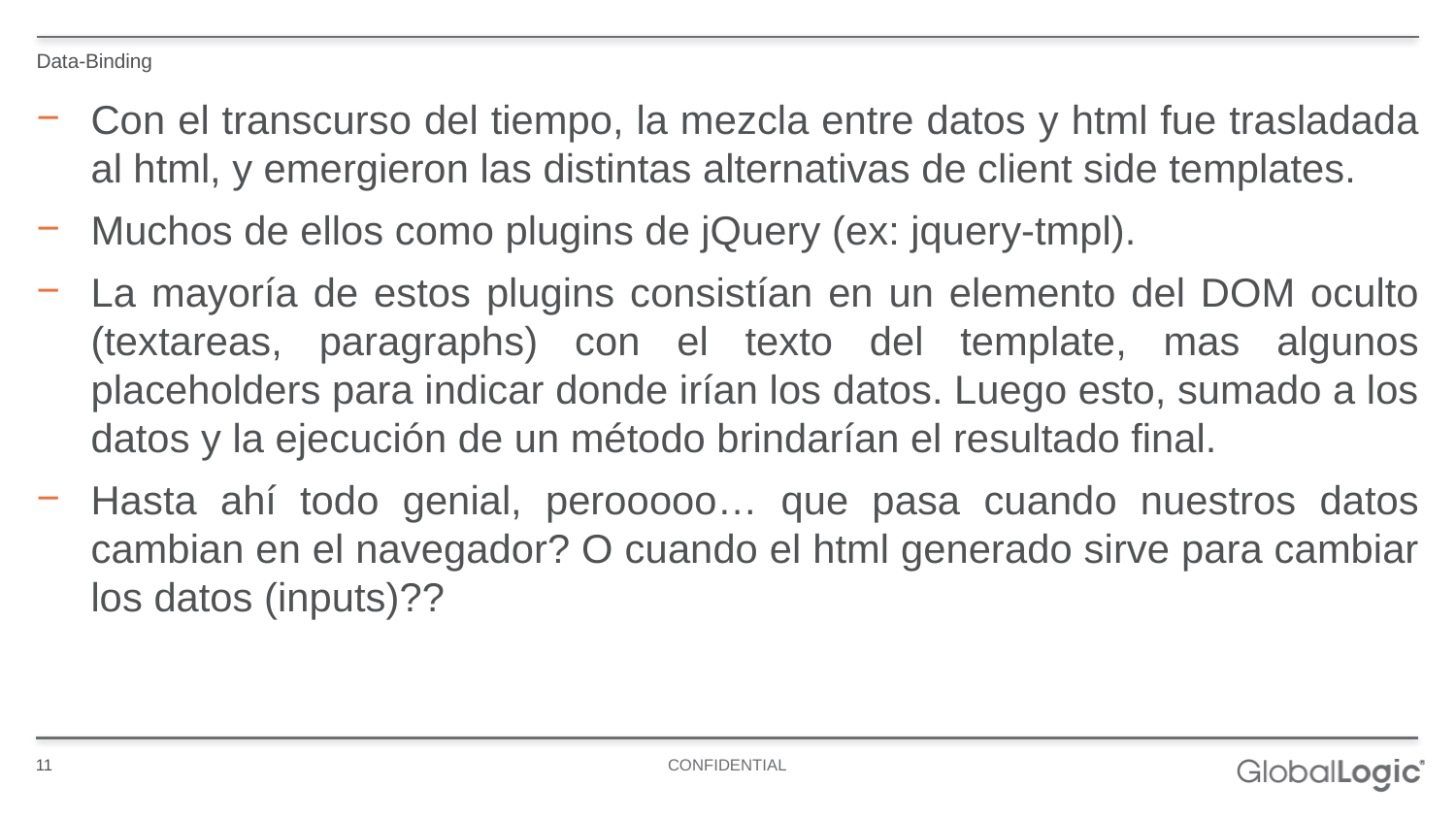

Data-Binding
Con el transcurso del tiempo, la mezcla entre datos y html fue trasladada al html, y emergieron las distintas alternativas de client side templates.
Muchos de ellos como plugins de jQuery (ex: jquery-tmpl).
La mayoría de estos plugins consistían en un elemento del DOM oculto (textareas, paragraphs) con el texto del template, mas algunos placeholders para indicar donde irían los datos. Luego esto, sumado a los datos y la ejecución de un método brindarían el resultado final.
Hasta ahí todo genial, perooooo… que pasa cuando nuestros datos cambian en el navegador? O cuando el html generado sirve para cambiar los datos (inputs)??